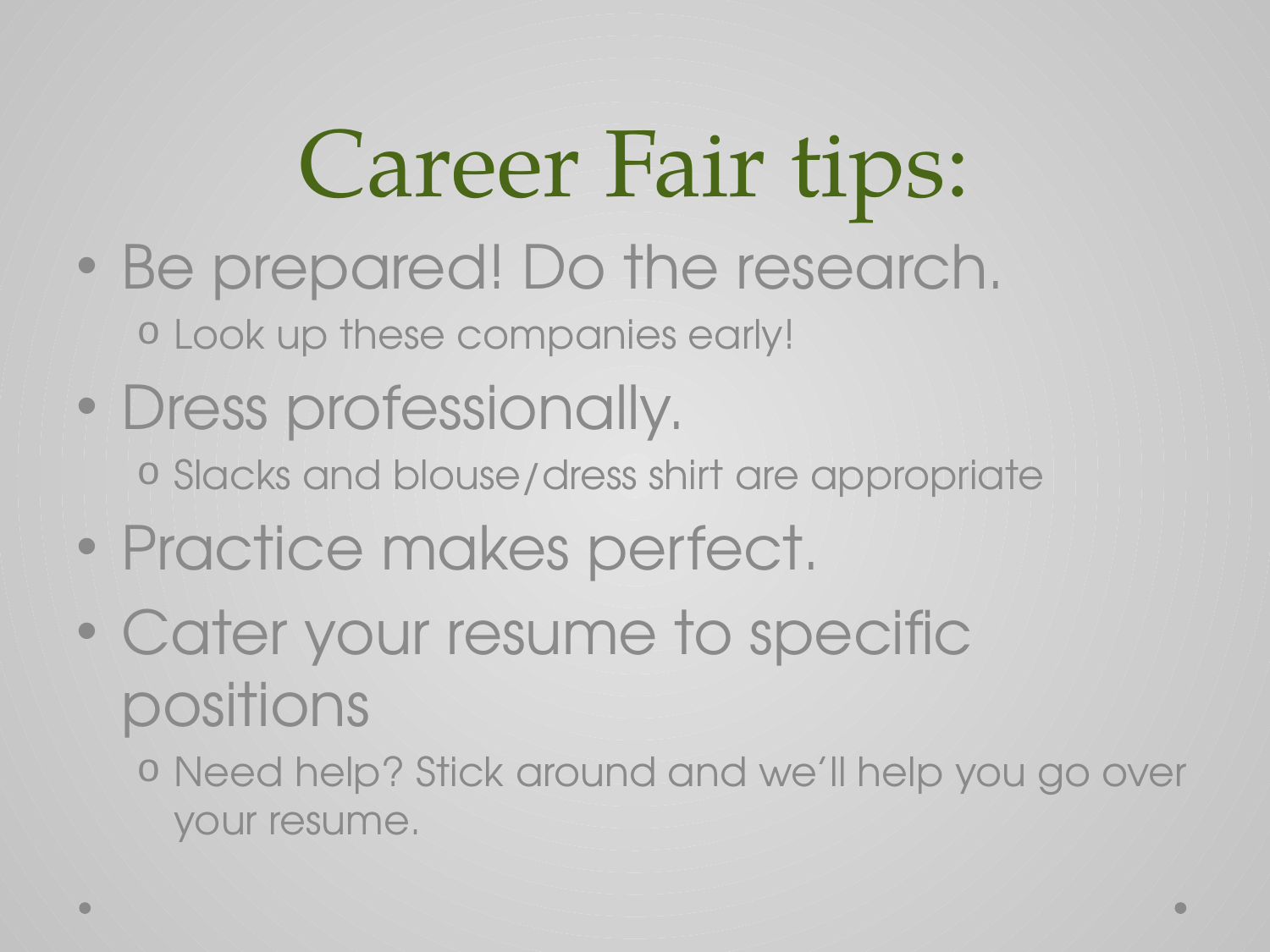

# Career Fair tips:
Be prepared! Do the research.
Look up these companies early!
Dress professionally.
Slacks and blouse/dress shirt are appropriate
Practice makes perfect.
Cater your resume to specific positions
Need help? Stick around and we’ll help you go over your resume.